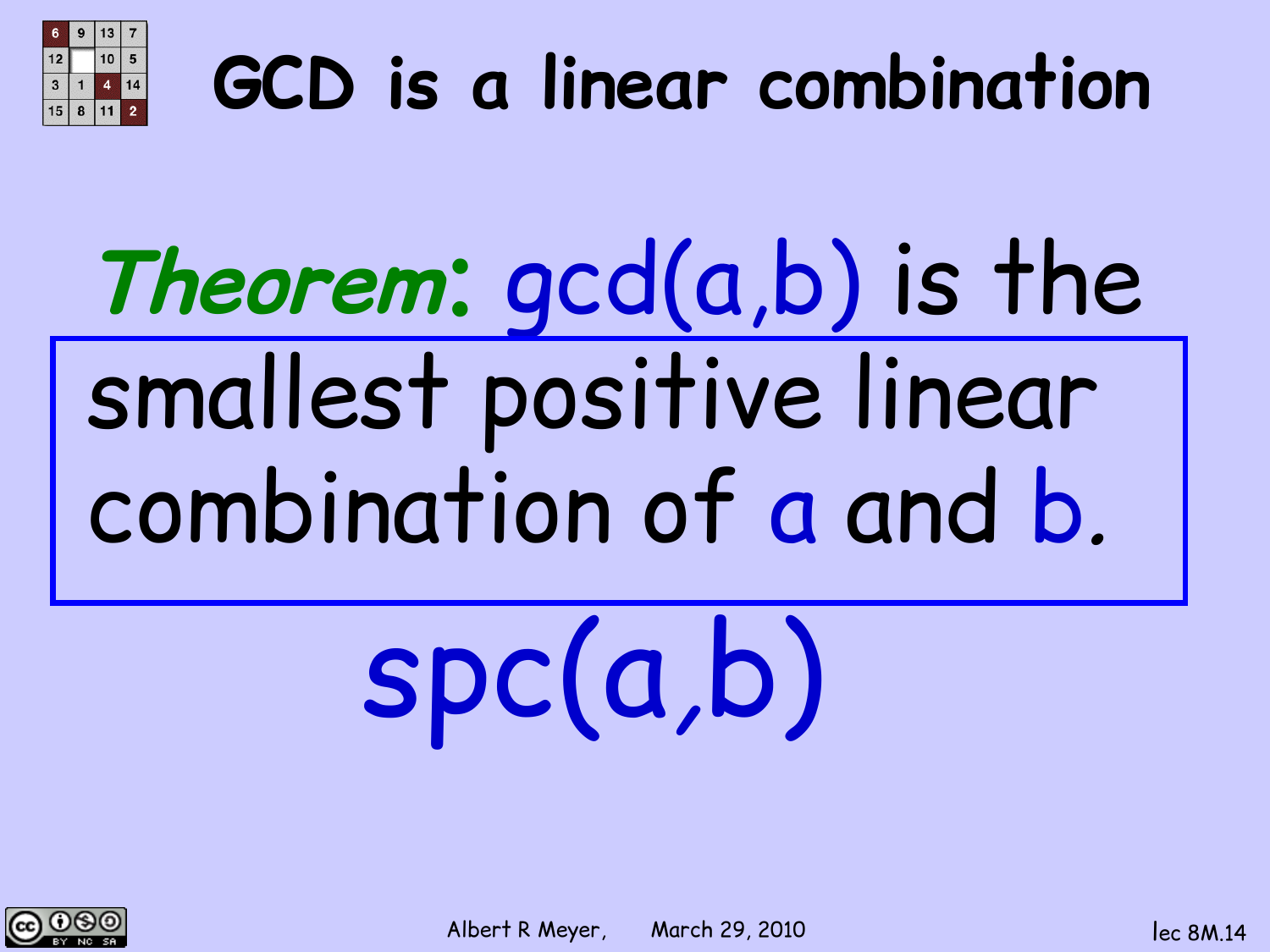

# GCD is a linear combination
Theorem: gcd(a,b) is the smallest positive linear combination of a and b.

spc(a,b)
lec 8M.14